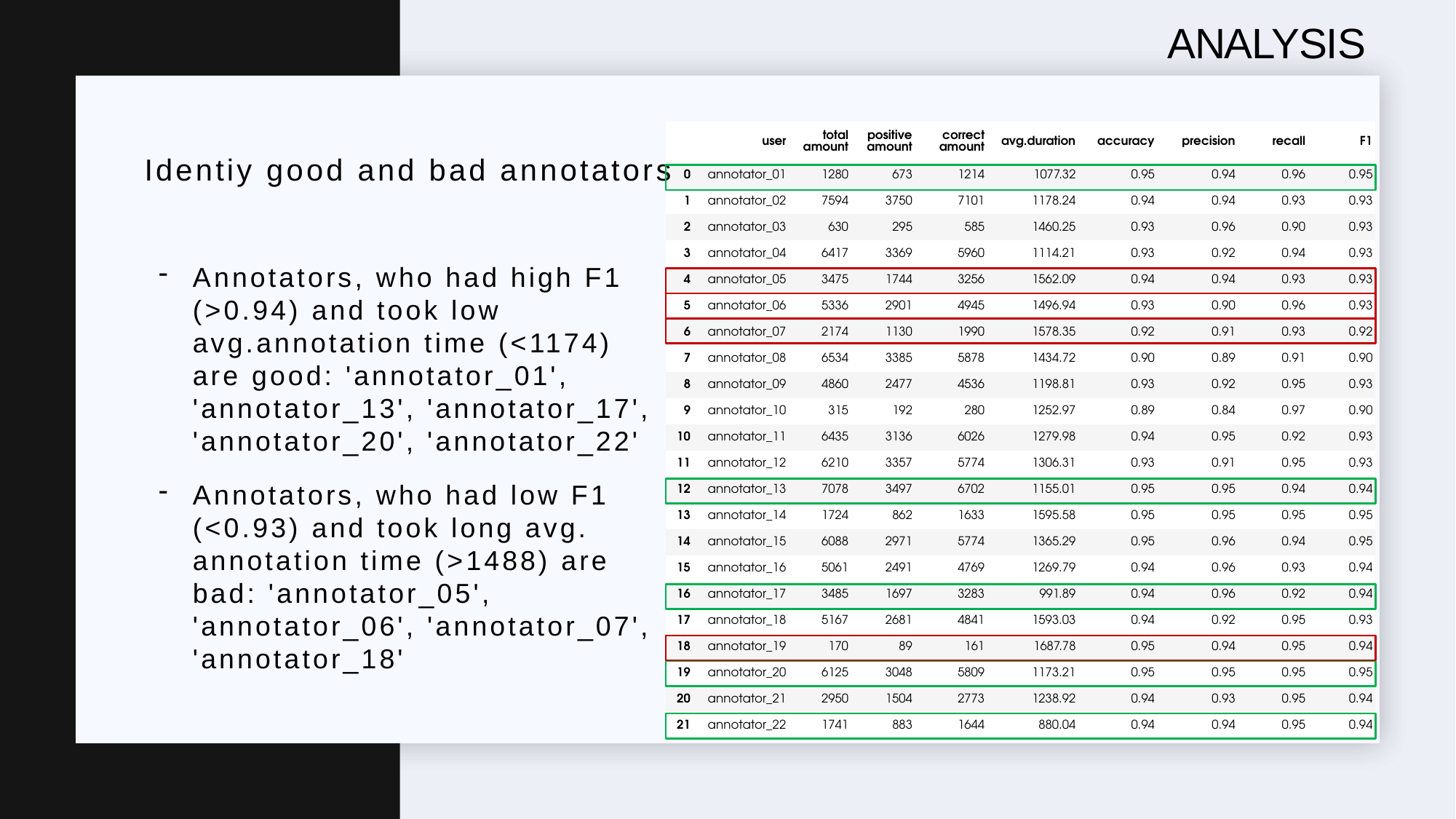

# ANALYSIS
|  | user | total amount | positive amount | correct amount | avg.duration | accuracy | precision | recall | F1 |
| --- | --- | --- | --- | --- | --- | --- | --- | --- | --- |
| 0 | annotator\_01 | 1280 | 673 | 1214 | 1077.32 | 0.95 | 0.94 | 0.96 | 0.95 |
| 1 | annotator\_02 | 7594 | 3750 | 7101 | 1178.24 | 0.94 | 0.94 | 0.93 | 0.93 |
| 2 | annotator\_03 | 630 | 295 | 585 | 1460.25 | 0.93 | 0.96 | 0.90 | 0.93 |
| 3 | annotator\_04 | 6417 | 3369 | 5960 | 1114.21 | 0.93 | 0.92 | 0.94 | 0.93 |
| 4 | annotator\_05 | 3475 | 1744 | 3256 | 1562.09 | 0.94 | 0.94 | 0.93 | 0.93 |
| 5 | annotator\_06 | 5336 | 2901 | 4945 | 1496.94 | 0.93 | 0.90 | 0.96 | 0.93 |
| 6 | annotator\_07 | 2174 | 1130 | 1990 | 1578.35 | 0.92 | 0.91 | 0.93 | 0.92 |
| 7 | annotator\_08 | 6534 | 3385 | 5878 | 1434.72 | 0.90 | 0.89 | 0.91 | 0.90 |
| 8 | annotator\_09 | 4860 | 2477 | 4536 | 1198.81 | 0.93 | 0.92 | 0.95 | 0.93 |
| 9 | annotator\_10 | 315 | 192 | 280 | 1252.97 | 0.89 | 0.84 | 0.97 | 0.90 |
| 10 | annotator\_11 | 6435 | 3136 | 6026 | 1279.98 | 0.94 | 0.95 | 0.92 | 0.93 |
| 11 | annotator\_12 | 6210 | 3357 | 5774 | 1306.31 | 0.93 | 0.91 | 0.95 | 0.93 |
| 12 | annotator\_13 | 7078 | 3497 | 6702 | 1155.01 | 0.95 | 0.95 | 0.94 | 0.94 |
| 13 | annotator\_14 | 1724 | 862 | 1633 | 1595.58 | 0.95 | 0.95 | 0.95 | 0.95 |
| 14 | annotator\_15 | 6088 | 2971 | 5774 | 1365.29 | 0.95 | 0.96 | 0.94 | 0.95 |
| 15 | annotator\_16 | 5061 | 2491 | 4769 | 1269.79 | 0.94 | 0.96 | 0.93 | 0.94 |
| 16 | annotator\_17 | 3485 | 1697 | 3283 | 991.89 | 0.94 | 0.96 | 0.92 | 0.94 |
| 17 | annotator\_18 | 5167 | 2681 | 4841 | 1593.03 | 0.94 | 0.92 | 0.95 | 0.93 |
| 18 | annotator\_19 | 170 | 89 | 161 | 1687.78 | 0.95 | 0.94 | 0.95 | 0.94 |
| 19 | annotator\_20 | 6125 | 3048 | 5809 | 1173.21 | 0.95 | 0.95 | 0.95 | 0.95 |
| 20 | annotator\_21 | 2950 | 1504 | 2773 | 1238.92 | 0.94 | 0.93 | 0.95 | 0.94 |
| 21 | annotator\_22 | 1741 | 883 | 1644 | 880.04 | 0.94 | 0.94 | 0.95 | 0.94 |
Identiy good and bad annotators

Annotators, who had high F1 (>0.94) and took low avg.annotation time (<1174) are good: 'annotator_01', 'annotator_13', 'annotator_17', 'annotator_20', 'annotator_22'
Annotators, who had low F1 (<0.93) and took long avg. annotation time (>1488) are bad: 'annotator_05', 'annotator_06', 'annotator_07', 'annotator_18'